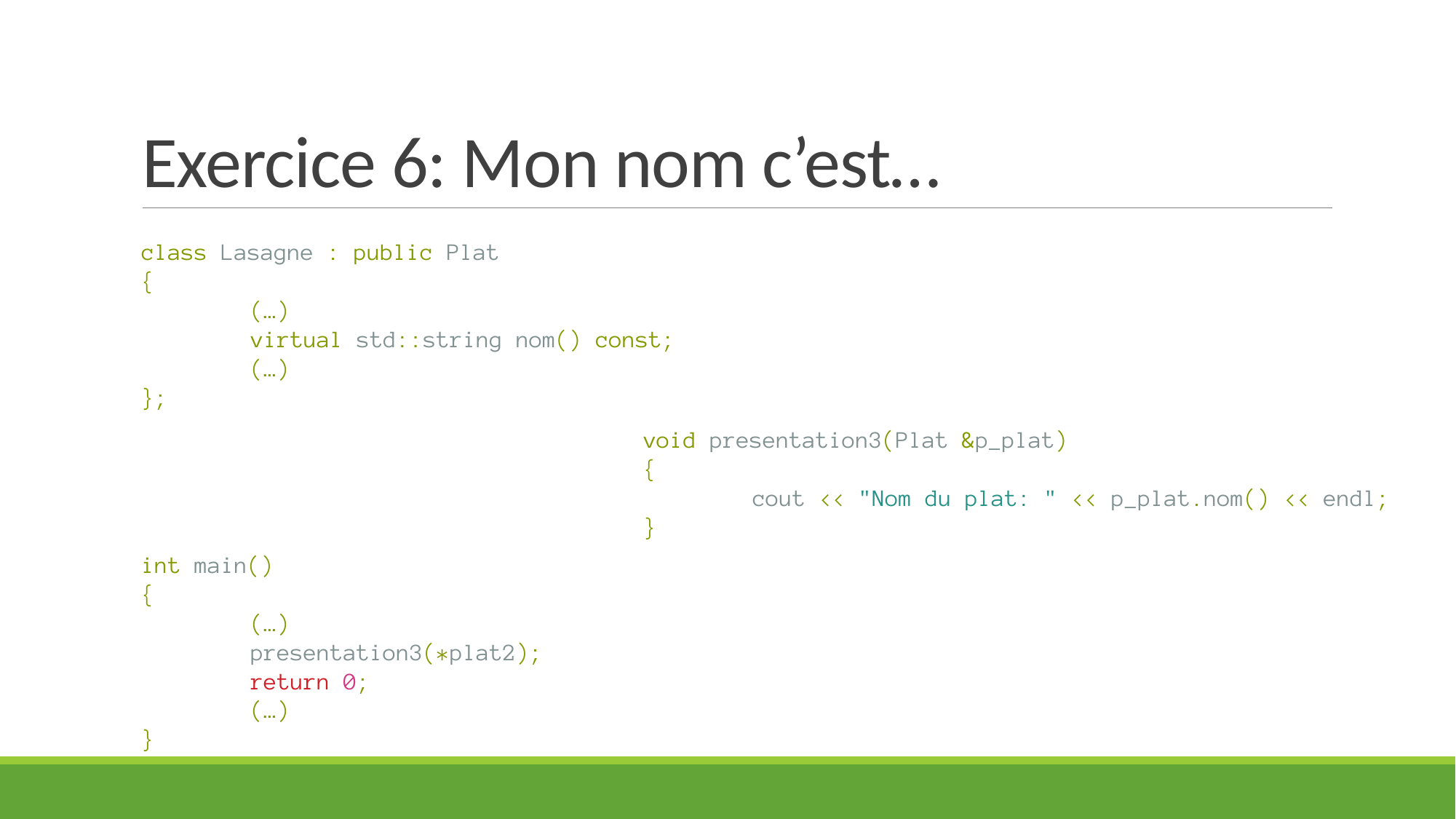

# Exercice 6: Mon nom c’est…
class Lasagne : public Plat
{
	(…)
	virtual std::string nom() const;
	(…)
};
void presentation3(Plat &p_plat)
{
	cout << "Nom du plat: " << p_plat.nom() << endl;
}
int main()
{
	(…)
	presentation3(*plat2);
	return 0;
	(…)
}